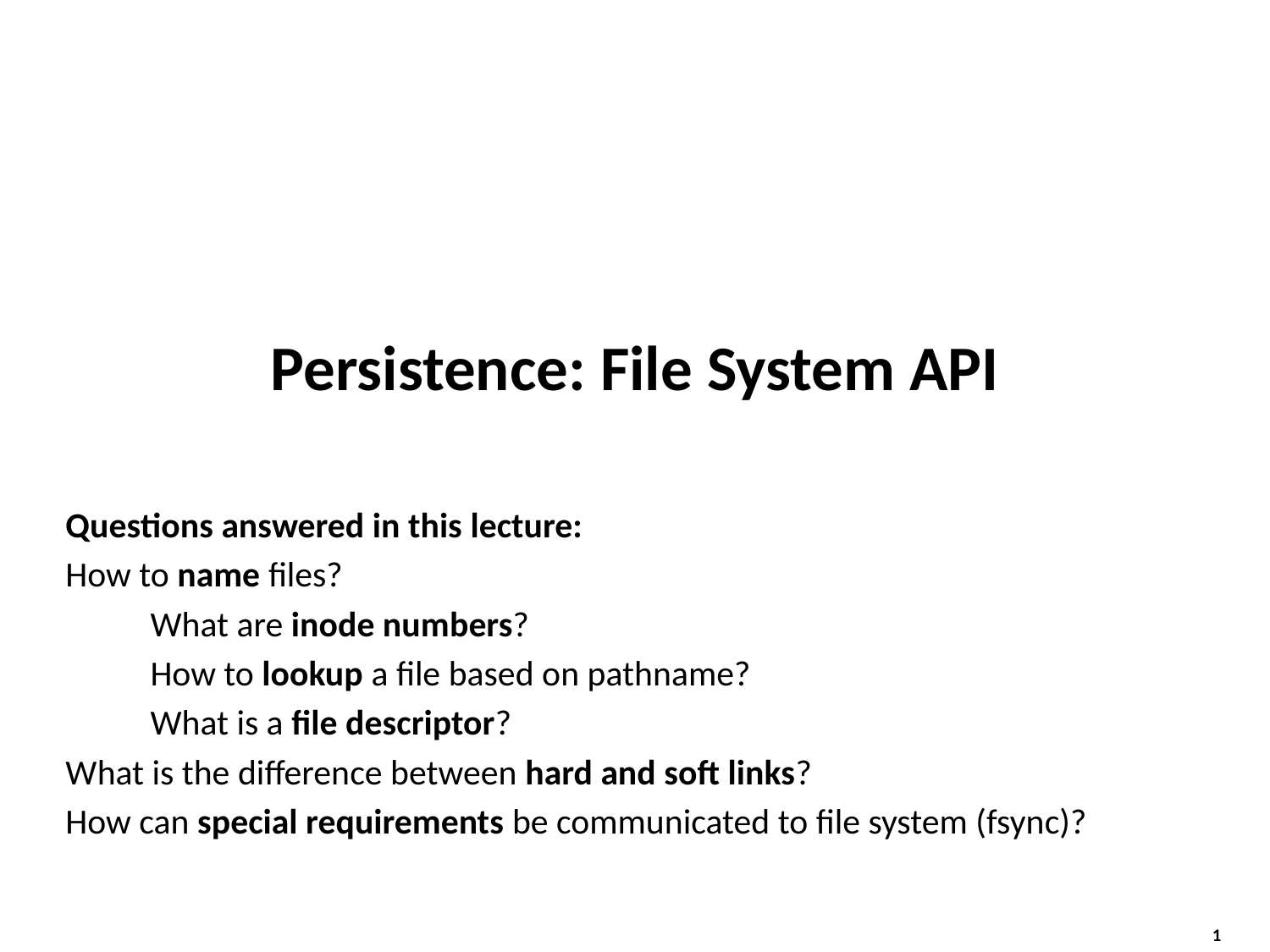

# Persistence: File System API
Questions answered in this lecture:
How to name files?
	What are inode numbers?
	How to lookup a file based on pathname?
	What is a file descriptor?
What is the difference between hard and soft links?
How can special requirements be communicated to file system (fsync)?